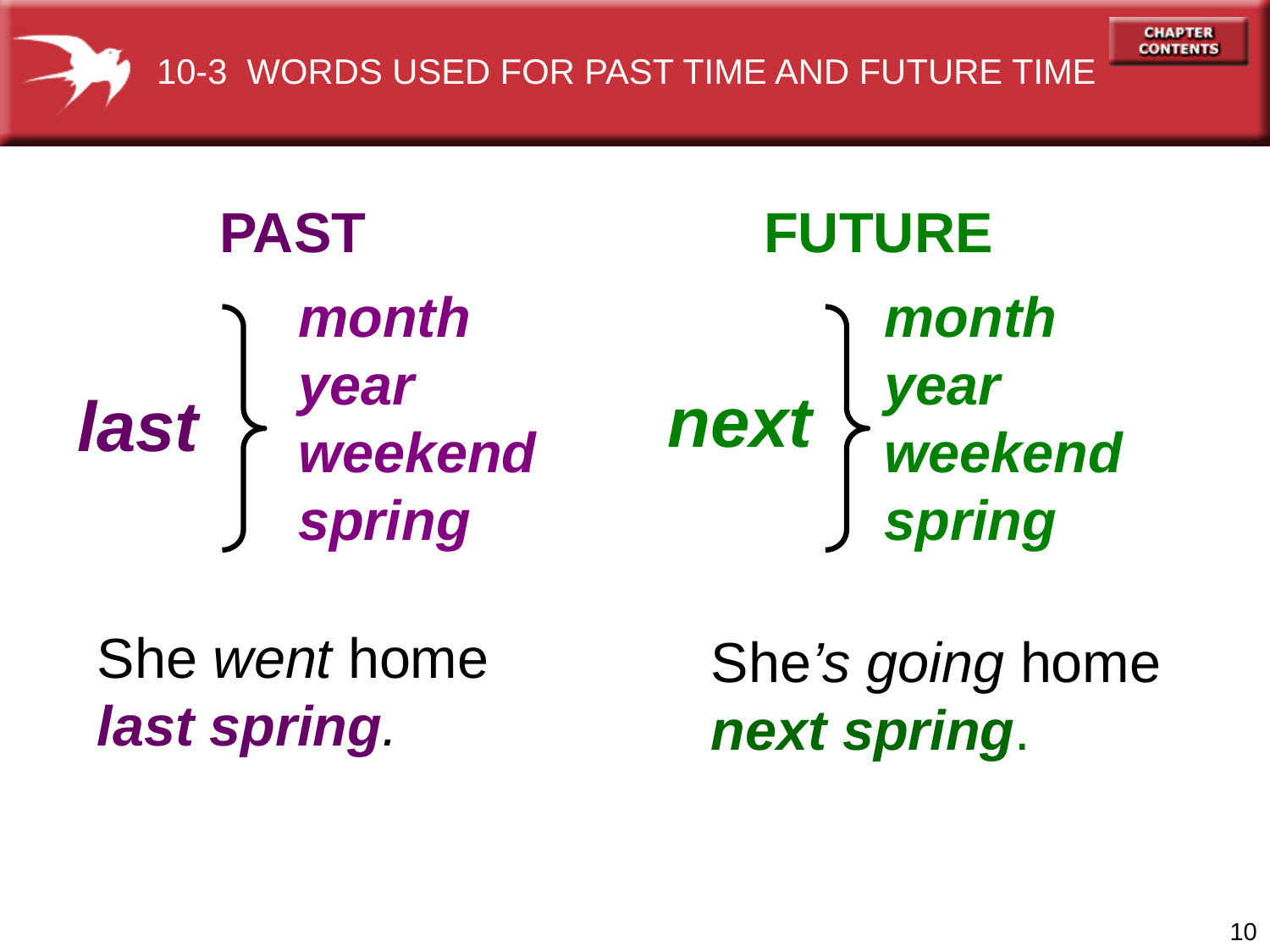

10-3  WORDS USED FOR PAST TIME AND FUTURE TIME
PAST
FUTURE
month			     month
year				     year
weekend	 		     weekend
spring		 	     spring

next
last
She went home
last spring.

She’s going home next spring.
10